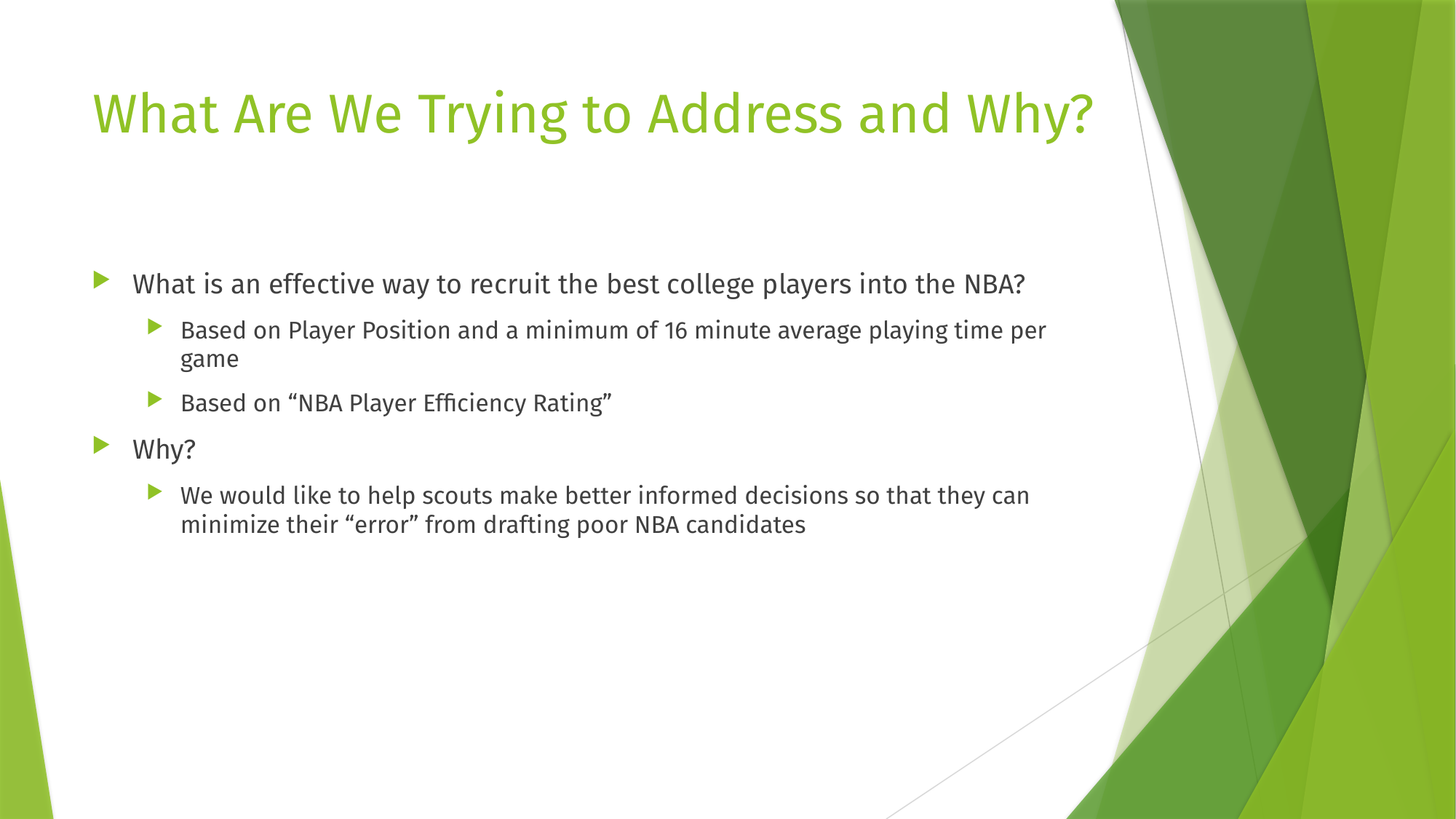

# What Are We Trying to Address and Why?
What is an effective way to recruit the best college players into the NBA?
Based on Player Position and a minimum of 16 minute average playing time per game
Based on “NBA Player Efficiency Rating”
Why?
We would like to help scouts make better informed decisions so that they can minimize their “error” from drafting poor NBA candidates